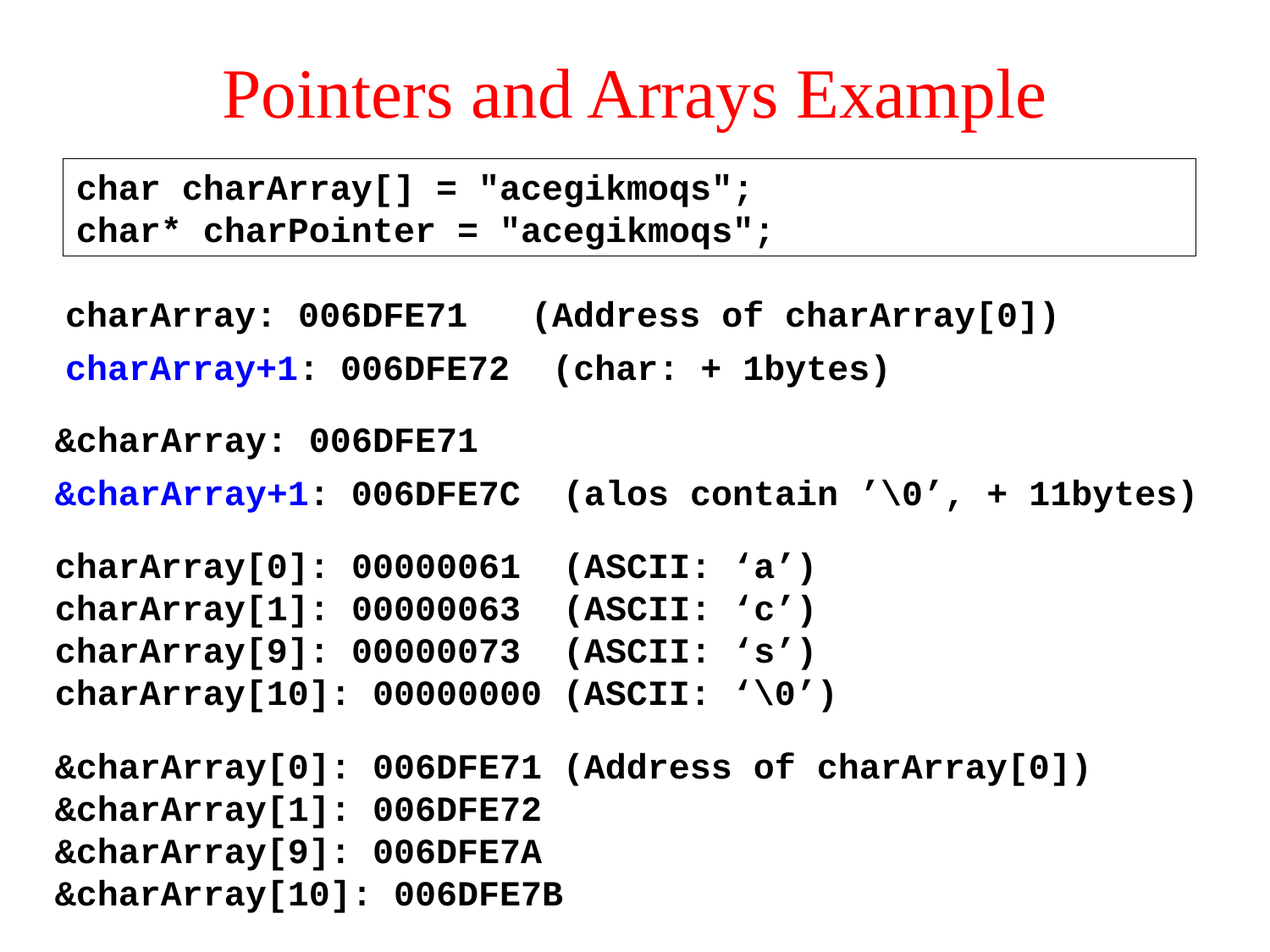

# Pointers and Arrays Example
char charArray[] = "acegikmoqs";
char* charPointer = "acegikmoqs";
charArray: 006DFE71   (Address of charArray[0])
charArray+1: 006DFE72  (char: + 1bytes)
&charArray: 006DFE71
&charArray+1: 006DFE7C  (alos contain ’\0’, + 11bytes)
charArray[0]: 00000061  (ASCII: ‘a’)
charArray[1]: 00000063  (ASCII: ‘c’)
charArray[9]: 00000073  (ASCII: ‘s’)
charArray[10]: 00000000 (ASCII: ‘\0’)

&charArray[0]: 006DFE71 (Address of charArray[0])
&charArray[1]: 006DFE72
&charArray[9]: 006DFE7A
&charArray[10]: 006DFE7B